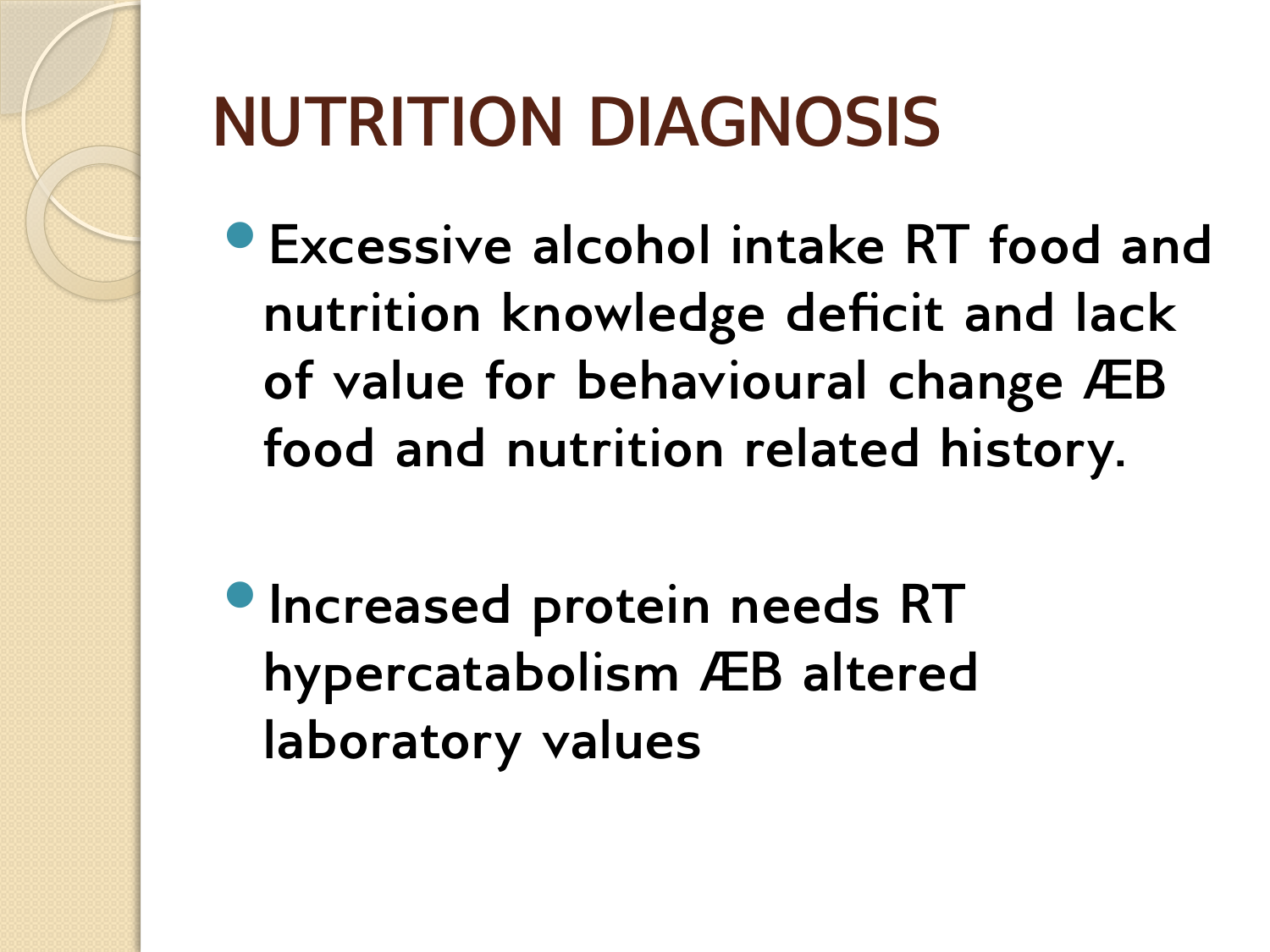

# NUTRITION DIAGNOSIS
Excessive alcohol intake RT food and nutrition knowledge deficit and lack of value for behavioural change AEB food and nutrition related history.

Increased protein needs RT hypercatabolism AEB altered laboratory values